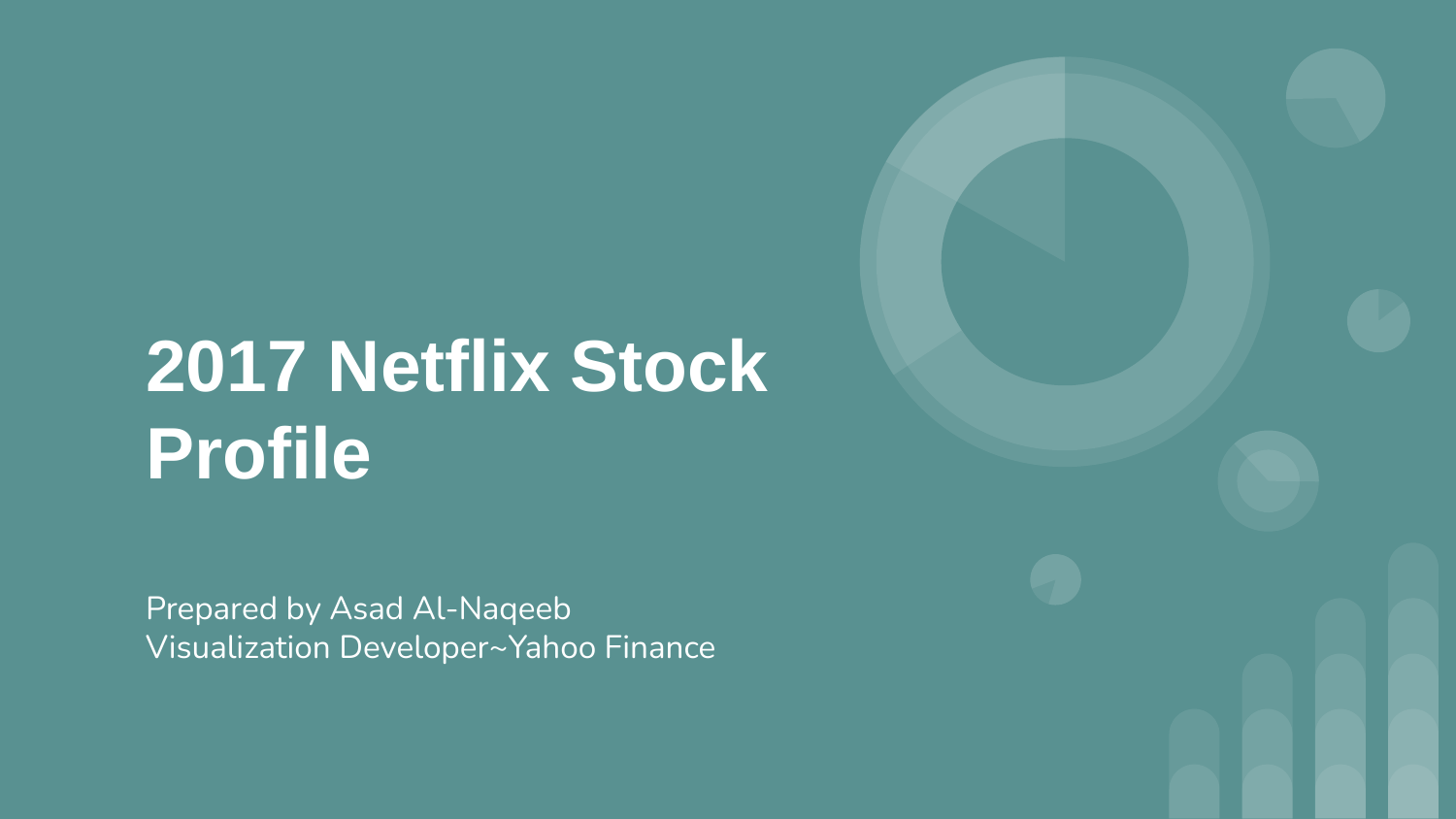

# 2017 Netflix Stock Profile
Prepared by Asad Al-Naqeeb
Visualization Developer~Yahoo Finance